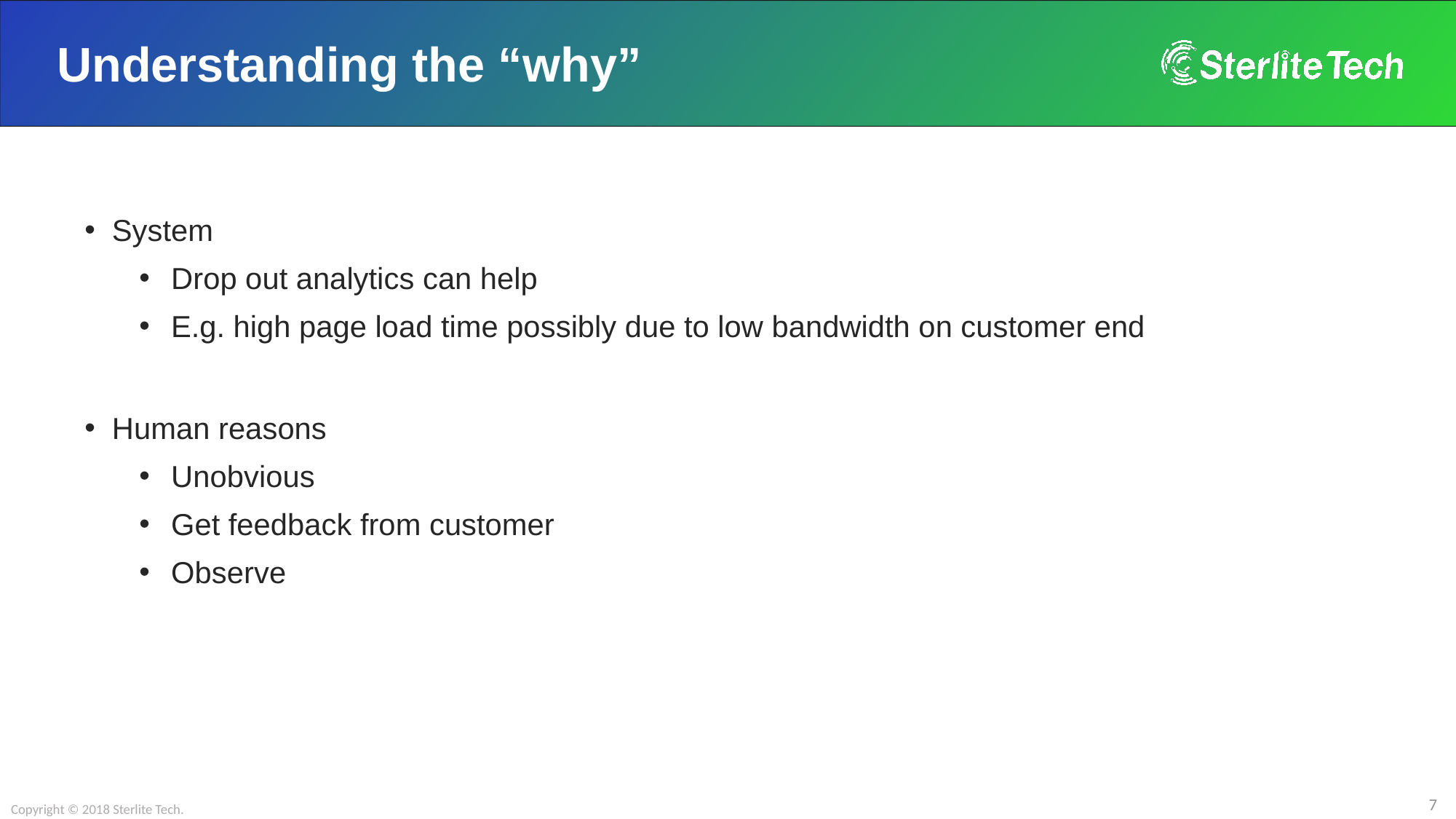

# Understanding the “why”
System
Drop out analytics can help
E.g. high page load time possibly due to low bandwidth on customer end

Human reasons
Unobvious
Get feedback from customer
Observe
Copyright © 2018 Sterlite Tech.
7